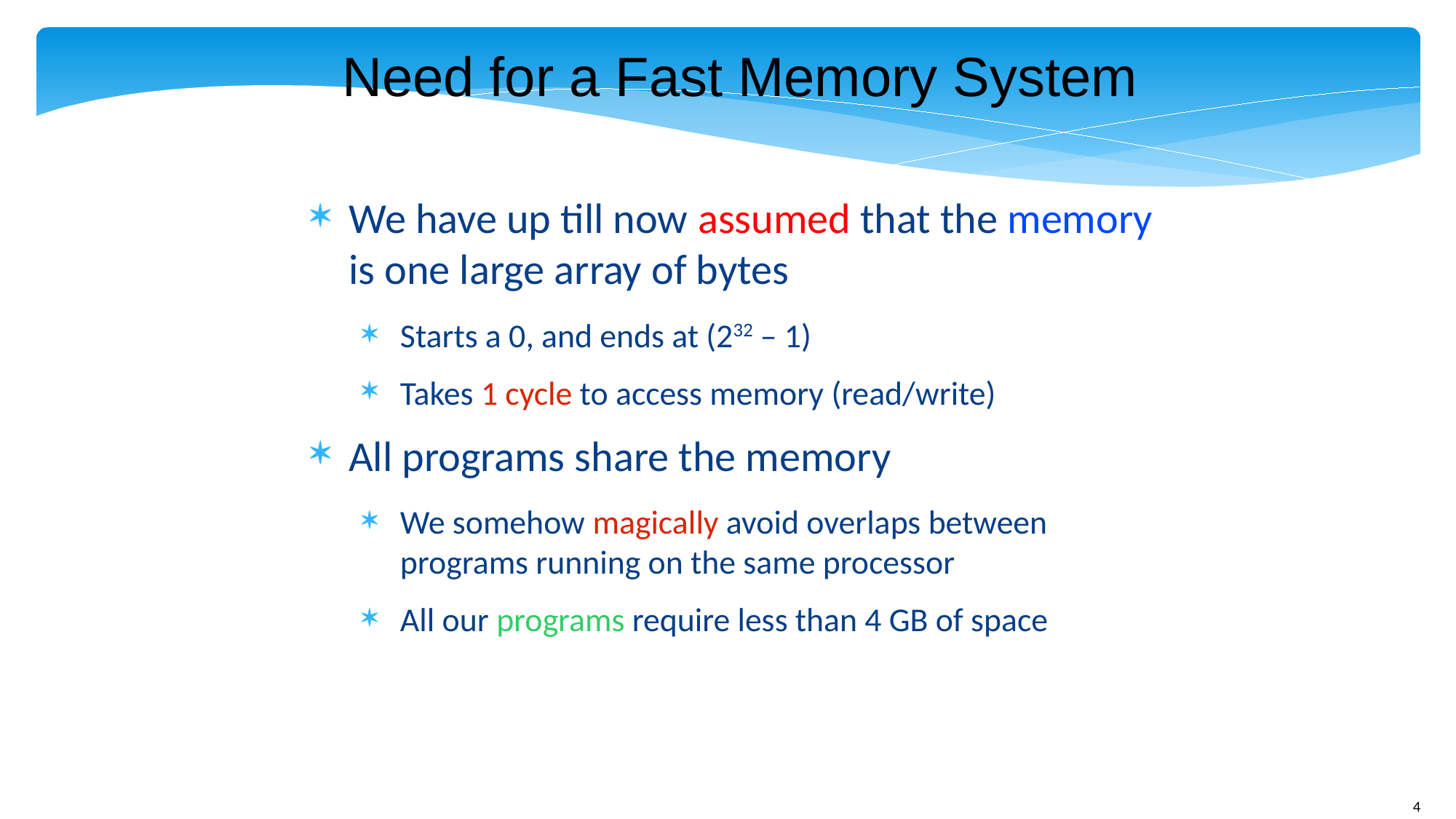

Need for a Fast Memory System
We have up till now assumed that the memory is one large array of bytes
Starts a 0, and ends at (232 – 1)
Takes 1 cycle to access memory (read/write)
All programs share the memory
We somehow magically avoid overlaps between programs running on the same processor
All our programs require less than 4 GB of space